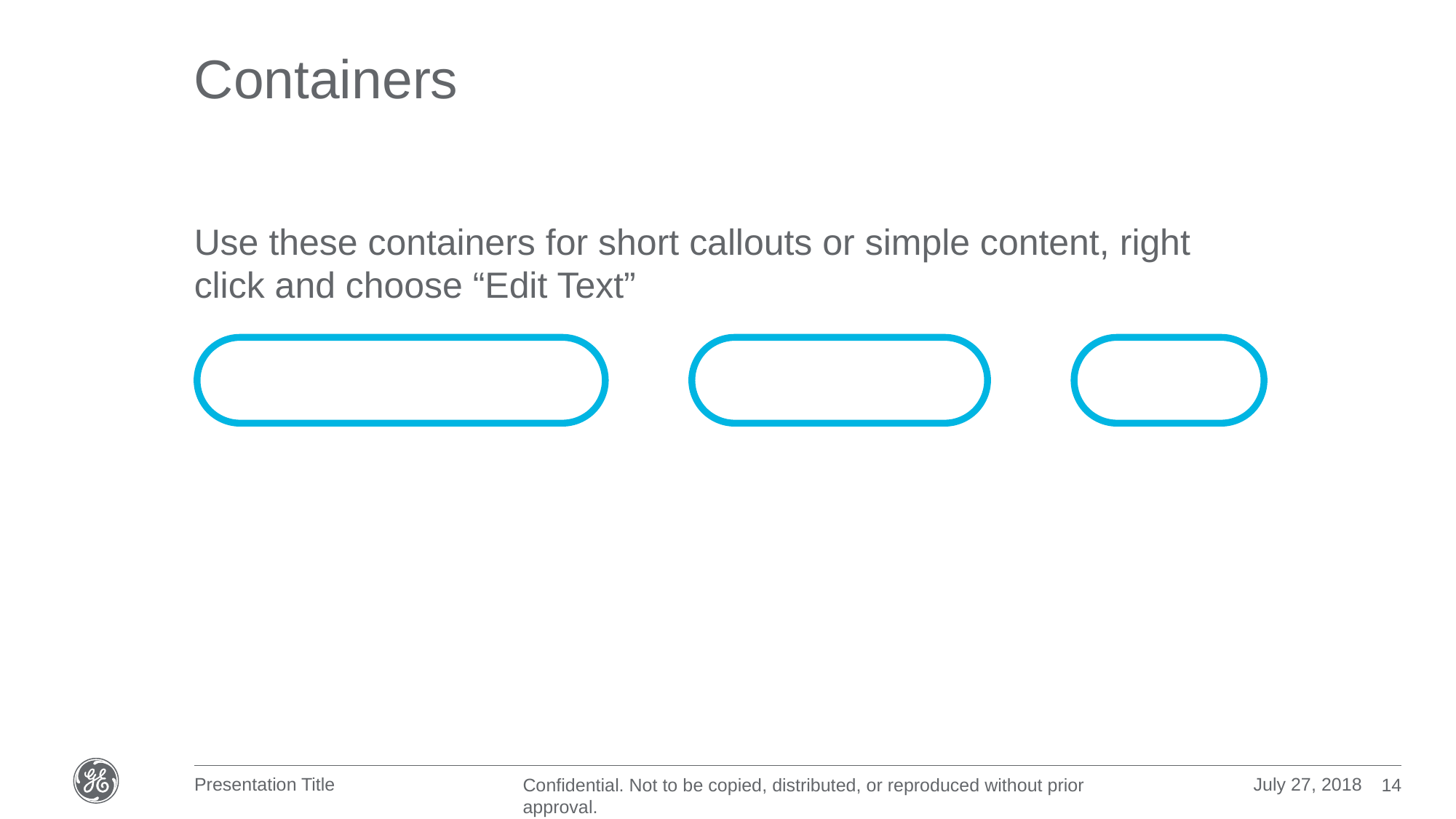

# Containers

Use these containers for short callouts or simple content, right click and choose “Edit Text”

July 27, 2018
Presentation Title
14